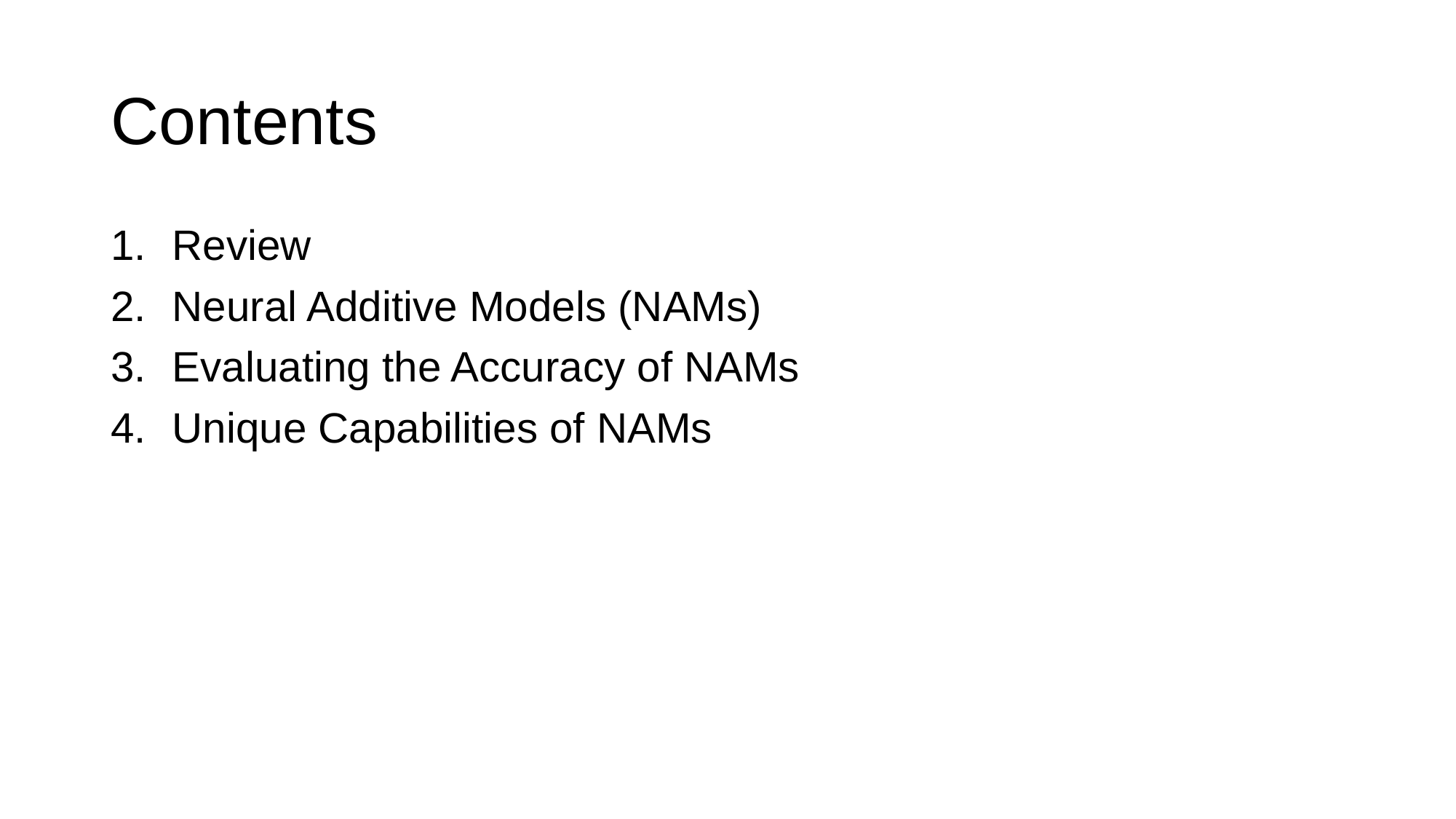

# Contents
Review
Neural Additive Models (NAMs)
Evaluating the Accuracy of NAMs
Unique Capabilities of NAMs